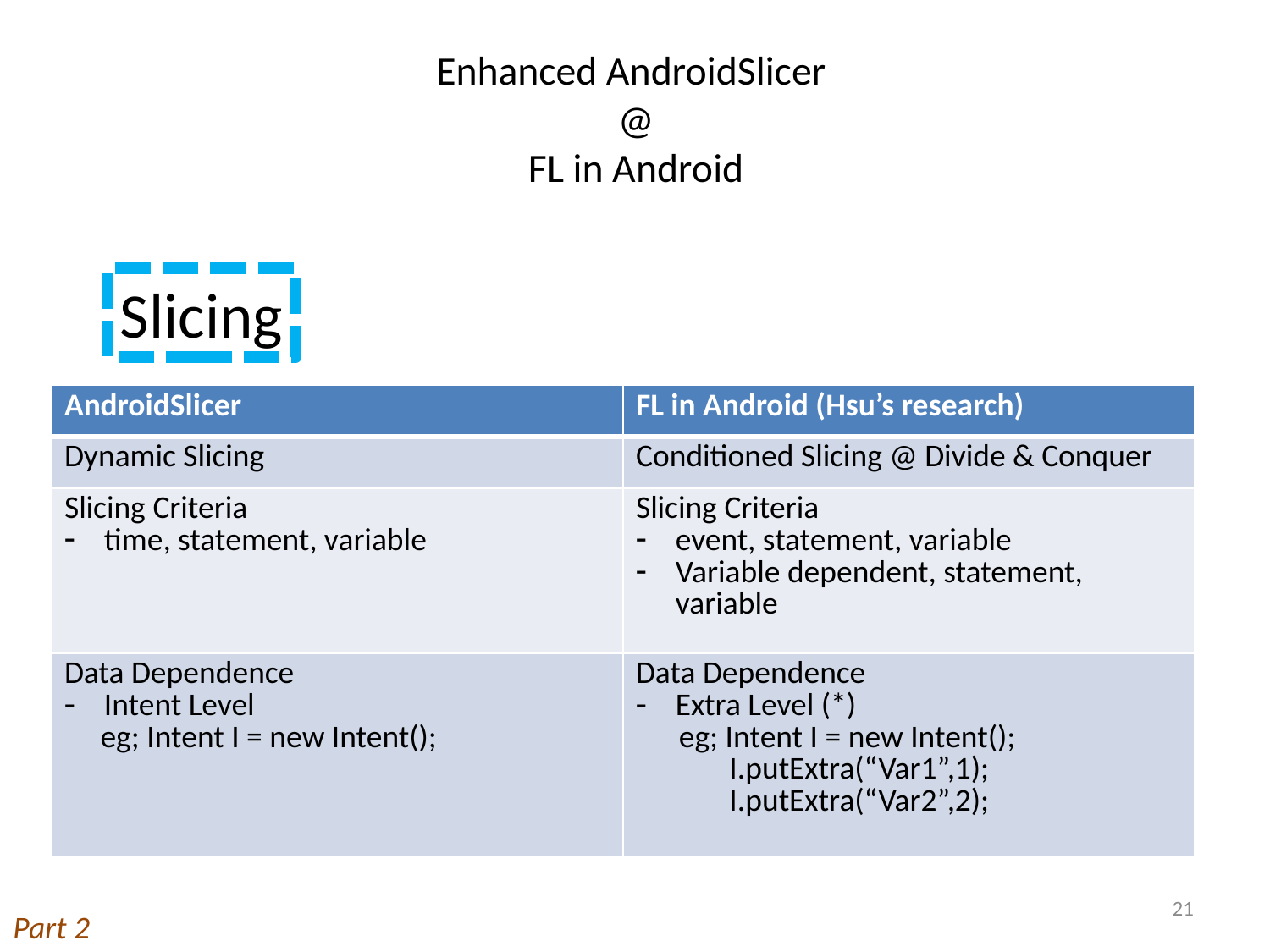

# Enhanced AndroidSlicer @ FL in Android
Slicing
| AndroidSlicer | FL in Android (Hsu’s research) |
| --- | --- |
| Dynamic Slicing | Conditioned Slicing @ Divide & Conquer |
| Slicing Criteria time, statement, variable | Slicing Criteria event, statement, variable Variable dependent, statement, variable |
| Data Dependence Intent Level eg; Intent I = new Intent(); | Data Dependence Extra Level (\*) eg; Intent I = new Intent(); I.putExtra(“Var1”,1); I.putExtra(“Var2”,2); |
21
Part 2